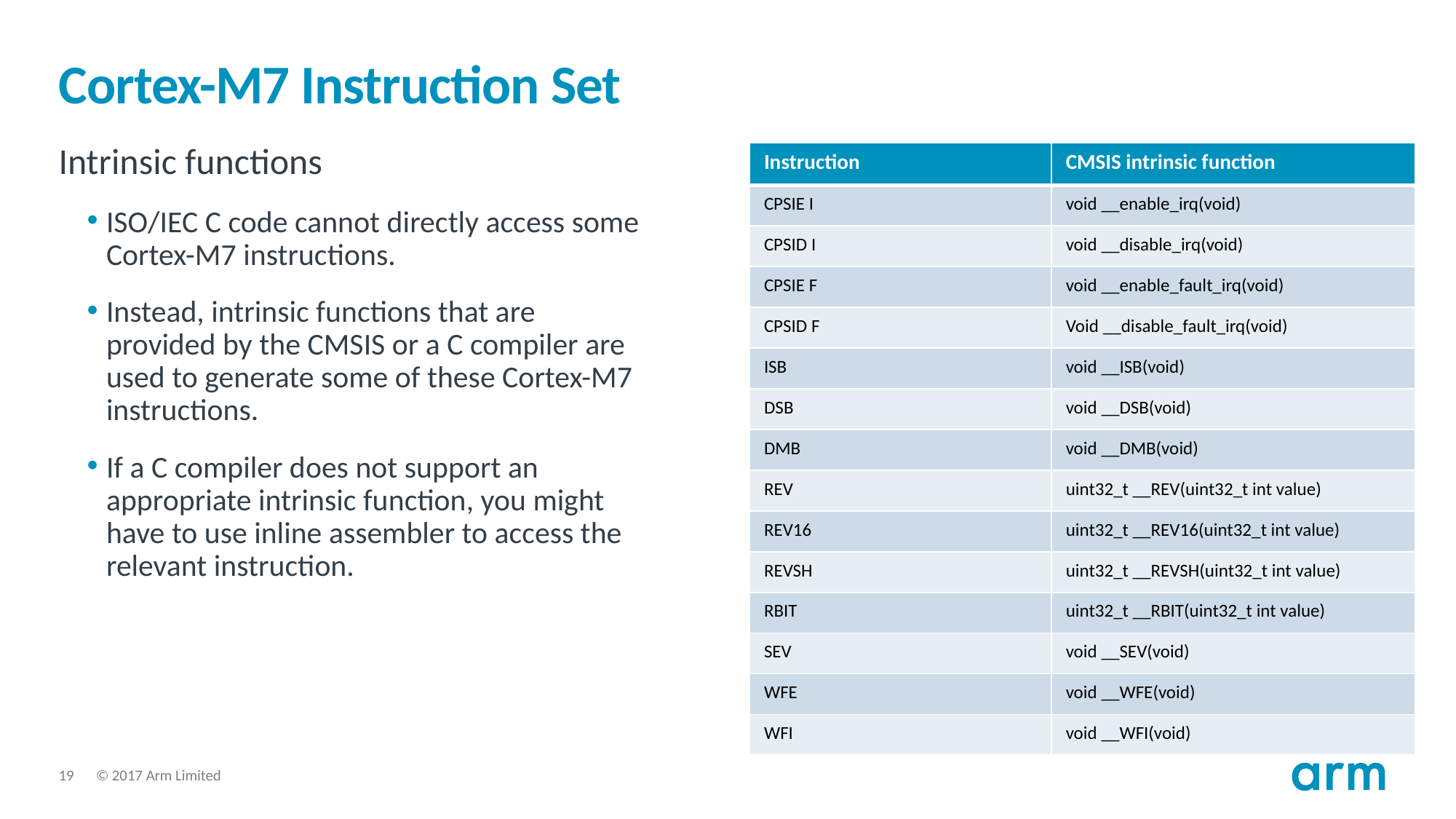

# Cortex-M7 Instruction Set
Intrinsic functions
ISO/IEC C code cannot directly access some Cortex-M7 instructions.
Instead, intrinsic functions that are provided by the CMSIS or a C compiler are used to generate some of these Cortex-M7 instructions.
If a C compiler does not support an appropriate intrinsic function, you might have to use inline assembler to access the relevant instruction.
| Instruction | CMSIS intrinsic function |
| --- | --- |
| CPSIE I | void \_\_enable\_irq(void) |
| CPSID I | void \_\_disable\_irq(void) |
| CPSIE F | void \_\_enable\_fault\_irq(void) |
| CPSID F | Void \_\_disable\_fault\_irq(void) |
| ISB | void \_\_ISB(void) |
| DSB | void \_\_DSB(void) |
| DMB | void \_\_DMB(void) |
| REV | uint32\_t \_\_REV(uint32\_t int value) |
| REV16 | uint32\_t \_\_REV16(uint32\_t int value) |
| REVSH | uint32\_t \_\_REVSH(uint32\_t int value) |
| RBIT | uint32\_t \_\_RBIT(uint32\_t int value) |
| SEV | void \_\_SEV(void) |
| WFE | void \_\_WFE(void) |
| WFI | void \_\_WFI(void) |